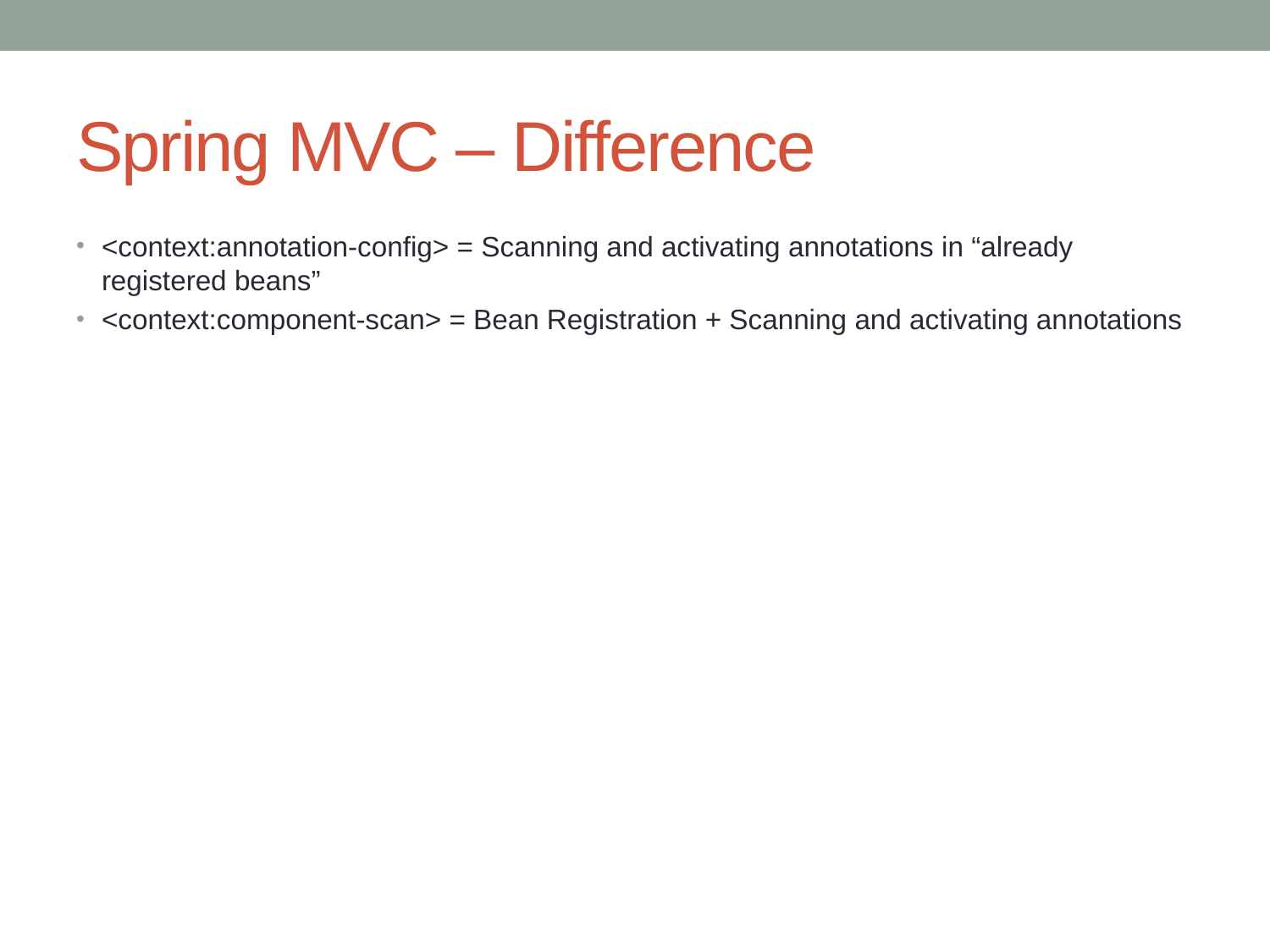

# Spring MVC – Difference
<context:annotation-config> = Scanning and activating annotations in “already registered beans”
<context:component-scan> = Bean Registration + Scanning and activating annotations